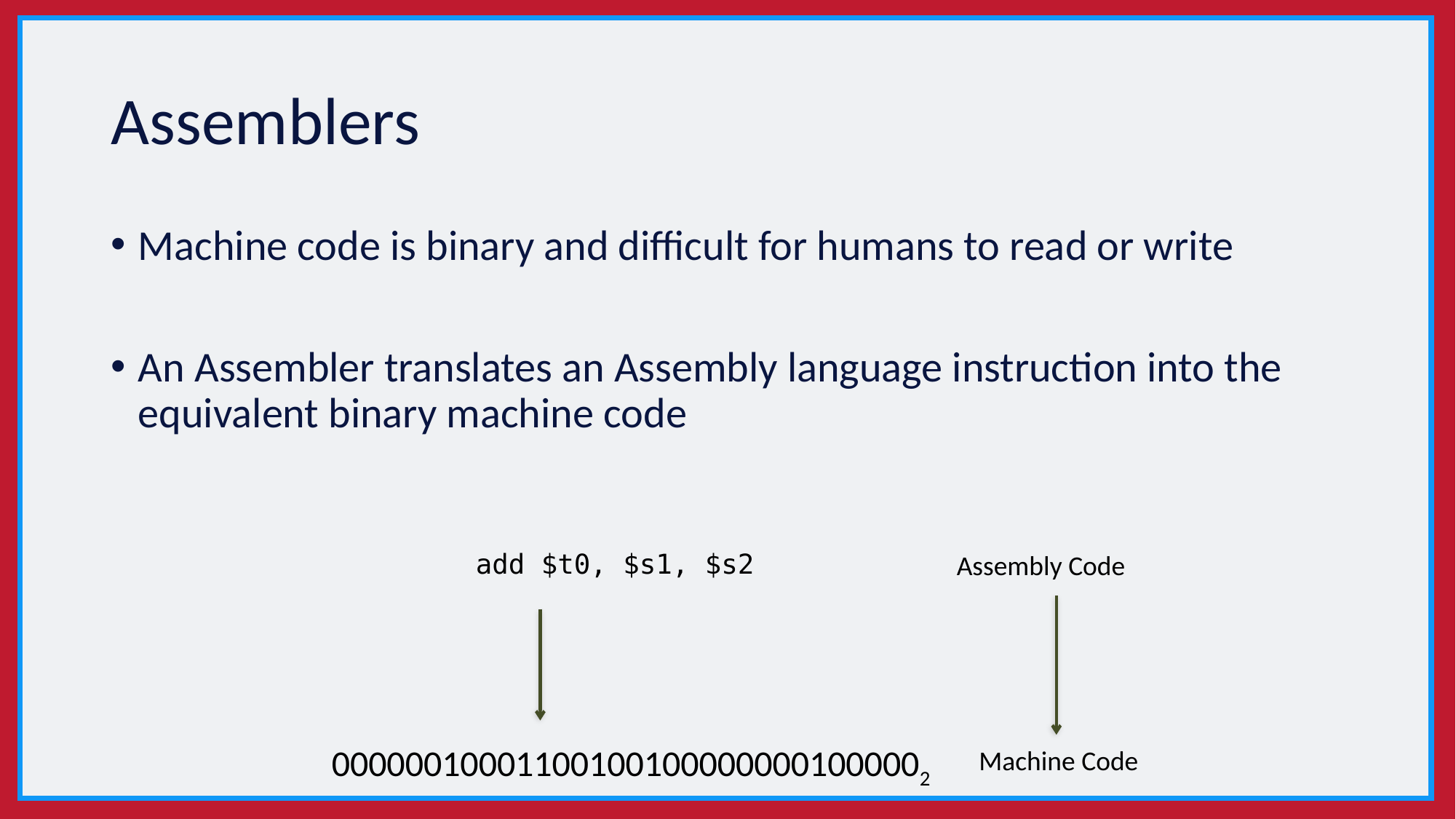

# Assemblers
Machine code is binary and difficult for humans to read or write

An Assembler translates an Assembly language instruction into the equivalent binary machine code
	add $t0, $s1, $s2
Assembly Code
000000100011001001000000001000002
Machine Code